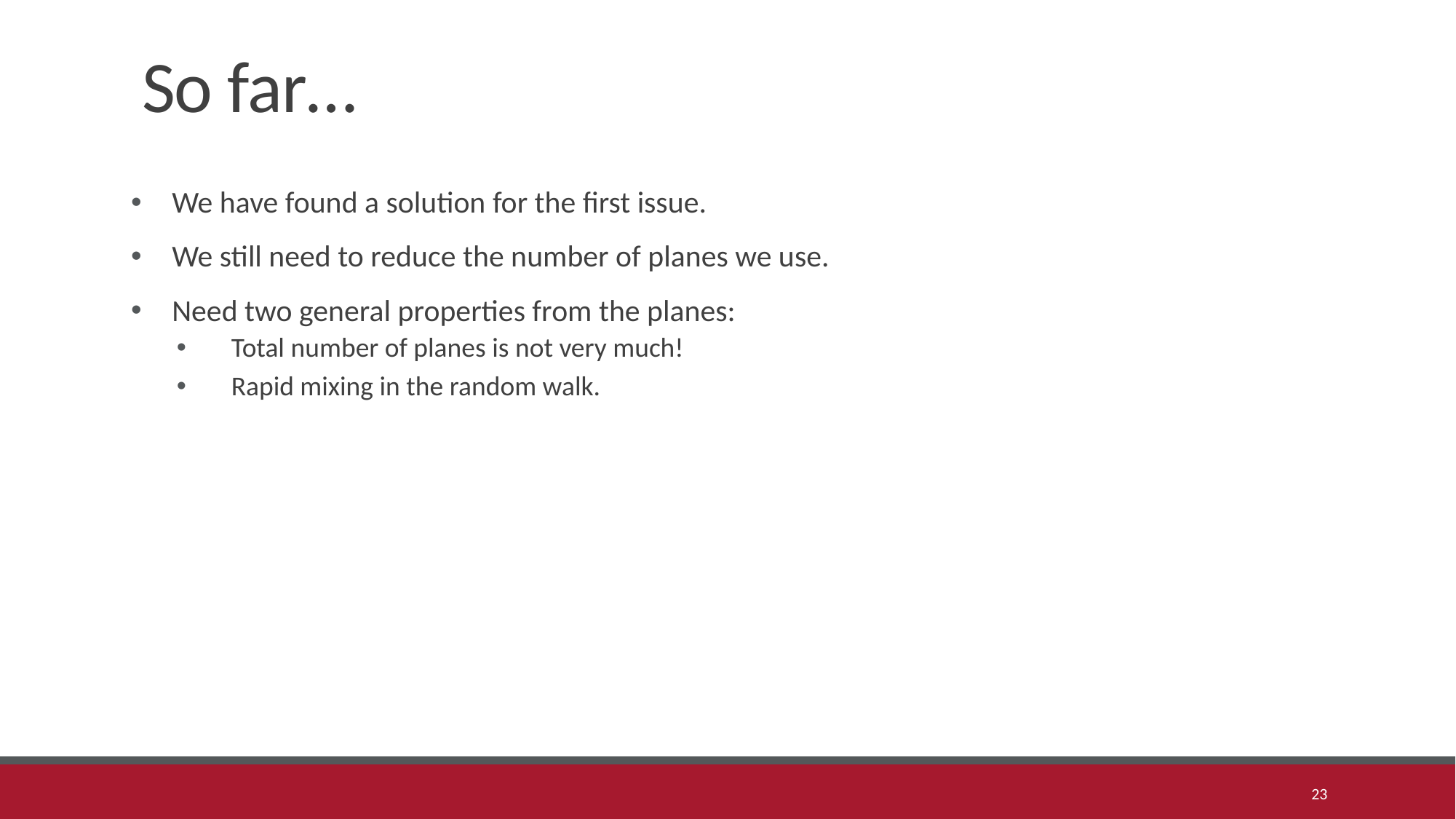

# So far…
We have found a solution for the first issue.
We still need to reduce the number of planes we use.
Need two general properties from the planes:
Total number of planes is not very much!
Rapid mixing in the random walk.

23